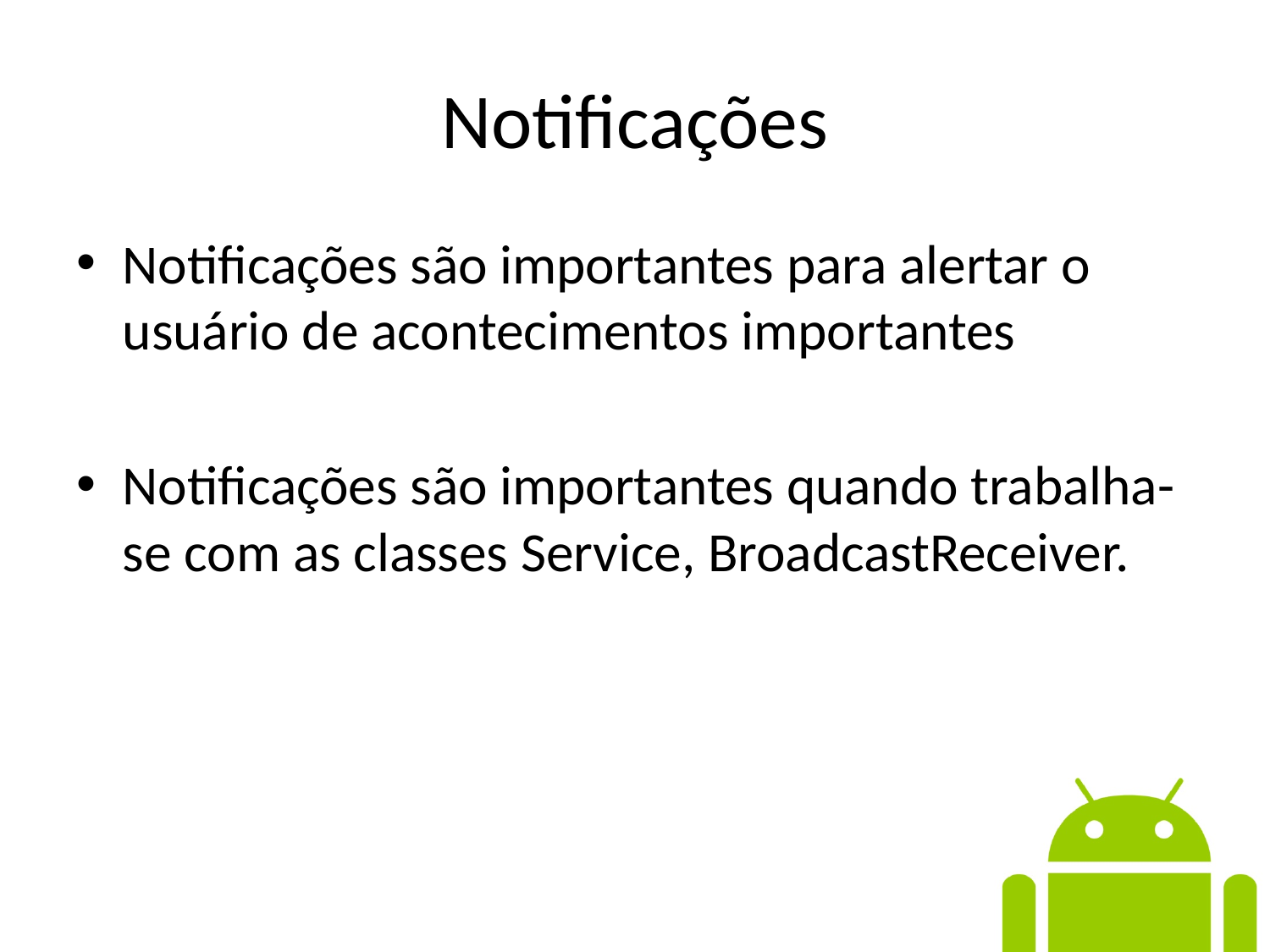

# Notificações
Notificações são importantes para alertar o usuário de acontecimentos importantes

Notificações são importantes quando trabalha-se com as classes Service, BroadcastReceiver.